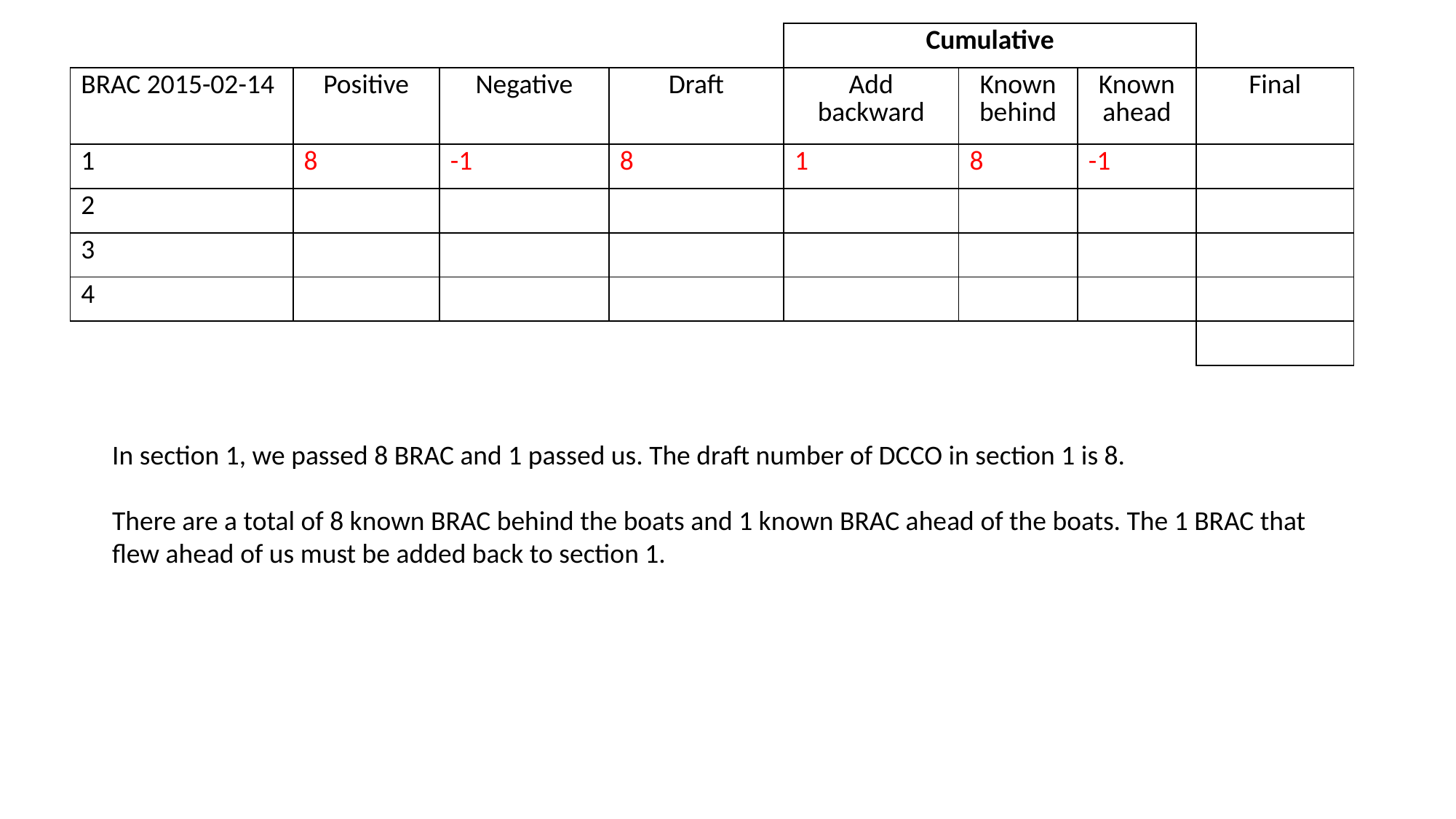

|  |  |  |  | Cumulative |  |  |  |
| --- | --- | --- | --- | --- | --- | --- | --- |
| BRAC 2015-02-14 | Positive | Negative | Draft | Add backward | Known behind | Known ahead | Final |
| 1 | 8 | -1 | 8 | 1 | 8 | -1 |  |
| 2 |  |  |  |  |  |  |  |
| 3 |  |  |  |  |  |  |  |
| 4 |  |  |  |  |  |  |  |
|  |  |  |  |  |  |  |  |
In section 1, we passed 8 BRAC and 1 passed us. The draft number of DCCO in section 1 is 8.

There are a total of 8 known BRAC behind the boats and 1 known BRAC ahead of the boats. The 1 BRAC that flew ahead of us must be added back to section 1.